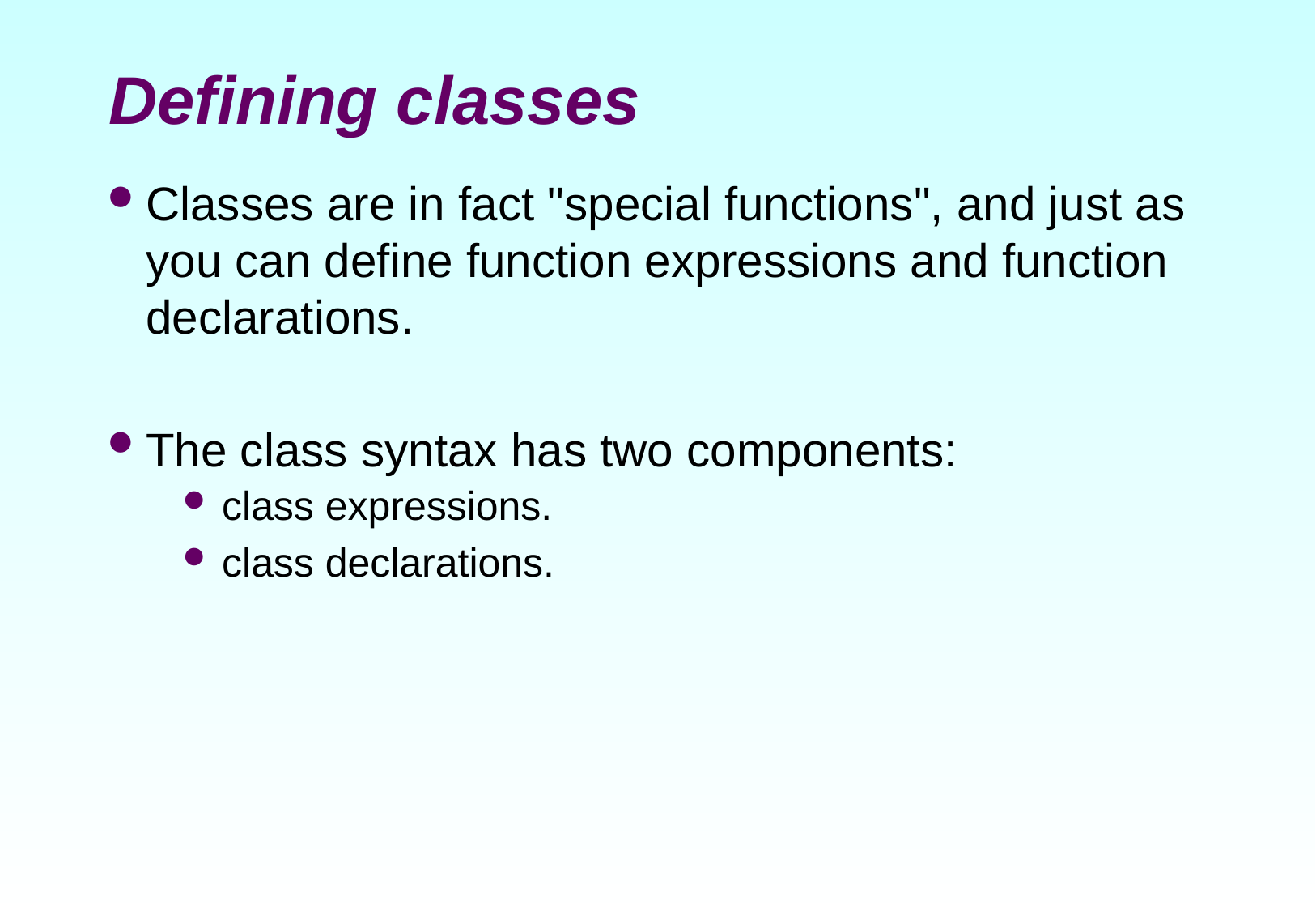

# Defining classes
Classes are in fact "special functions", and just as you can define function expressions and function declarations.

The class syntax has two components:
class expressions.
class declarations.